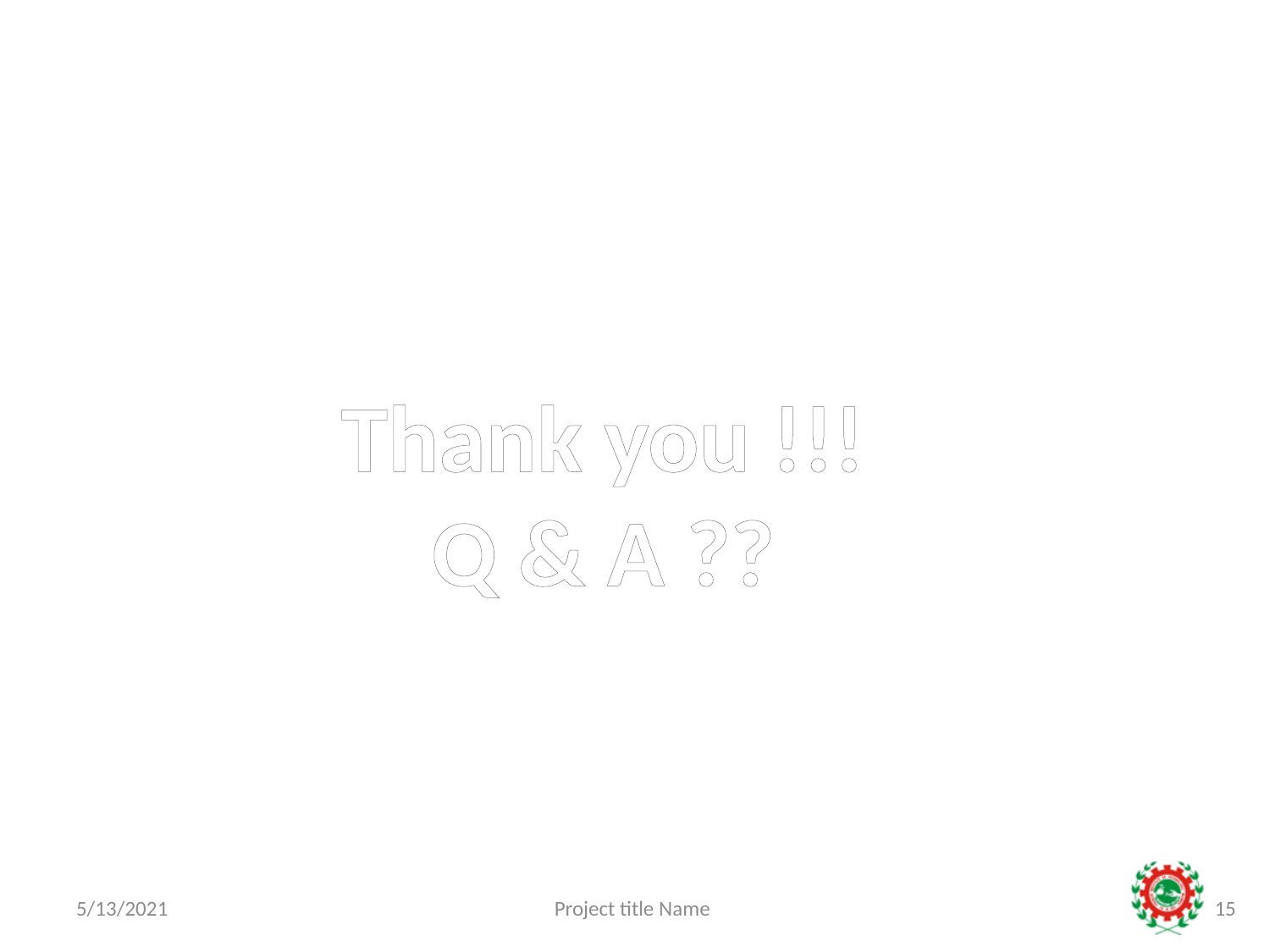

Thank you !!!
Q & A ??
5/13/2021
Project title Name
15